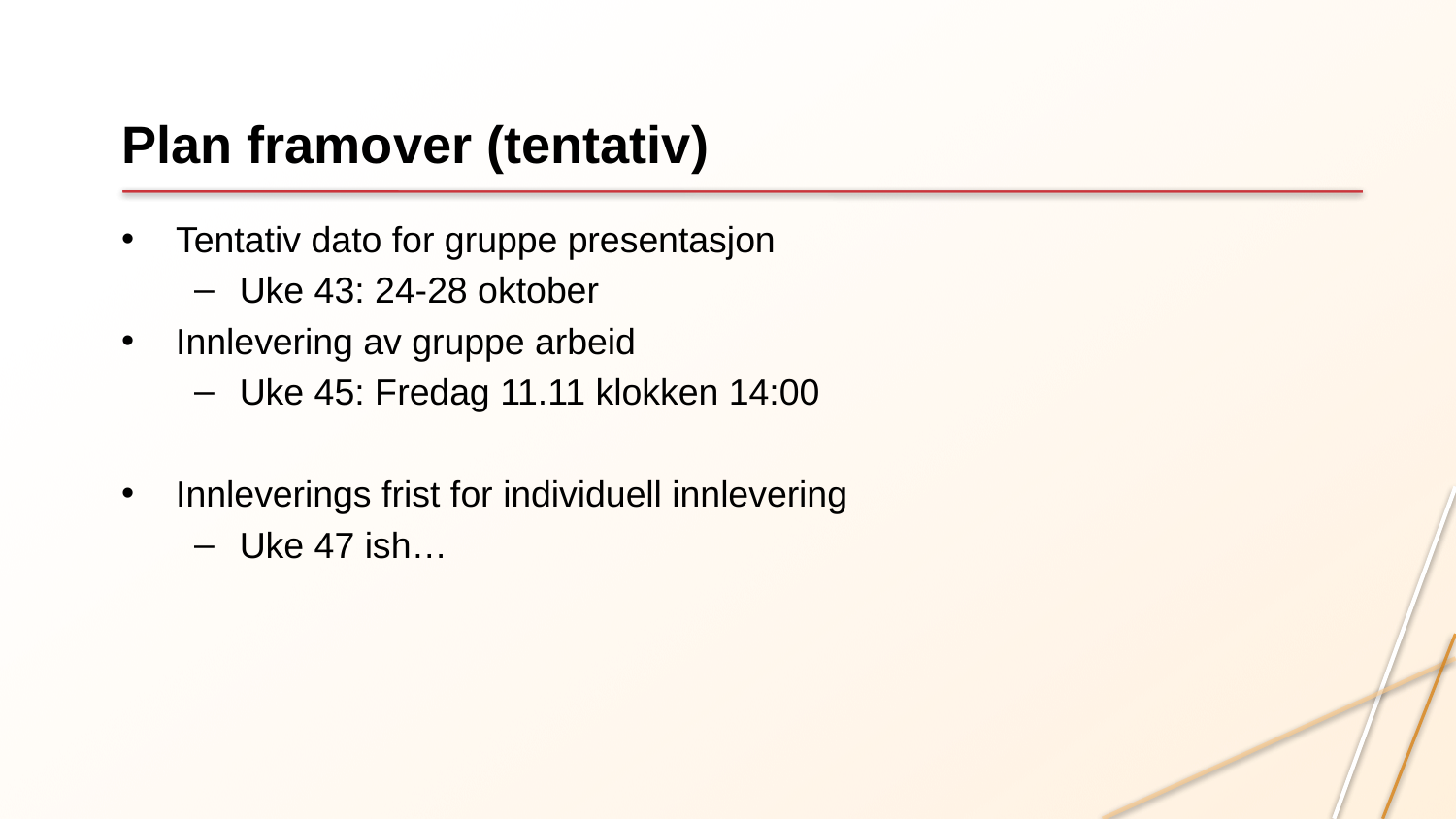

# Plan framover (tentativ)
Tentativ dato for gruppe presentasjon
Uke 43: 24-28 oktober
Innlevering av gruppe arbeid
Uke 45: Fredag 11.11 klokken 14:00

Innleverings frist for individuell innlevering
Uke 47 ish…